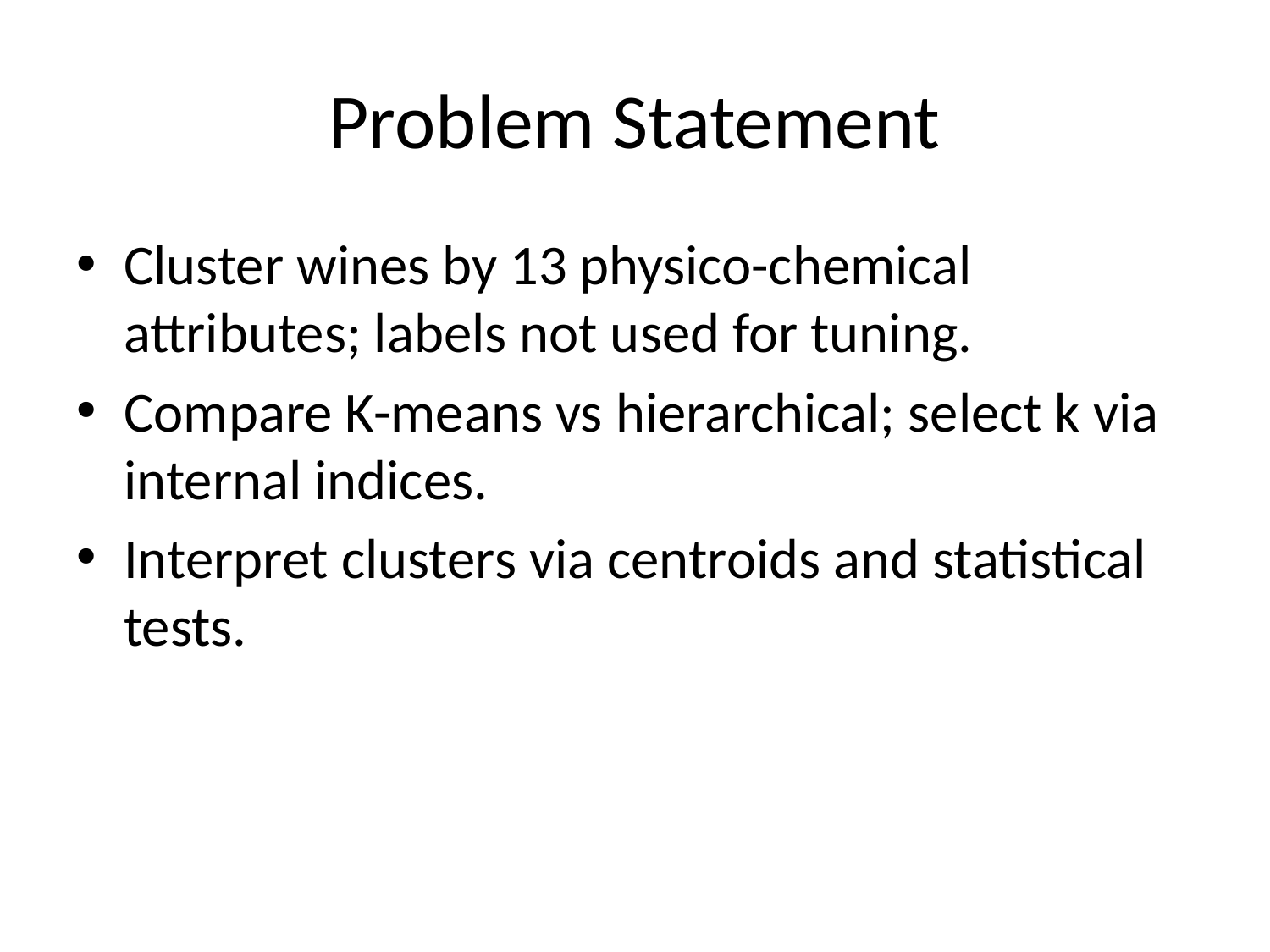

# Problem Statement
Cluster wines by 13 physico-chemical attributes; labels not used for tuning.
Compare K-means vs hierarchical; select k via internal indices.
Interpret clusters via centroids and statistical tests.